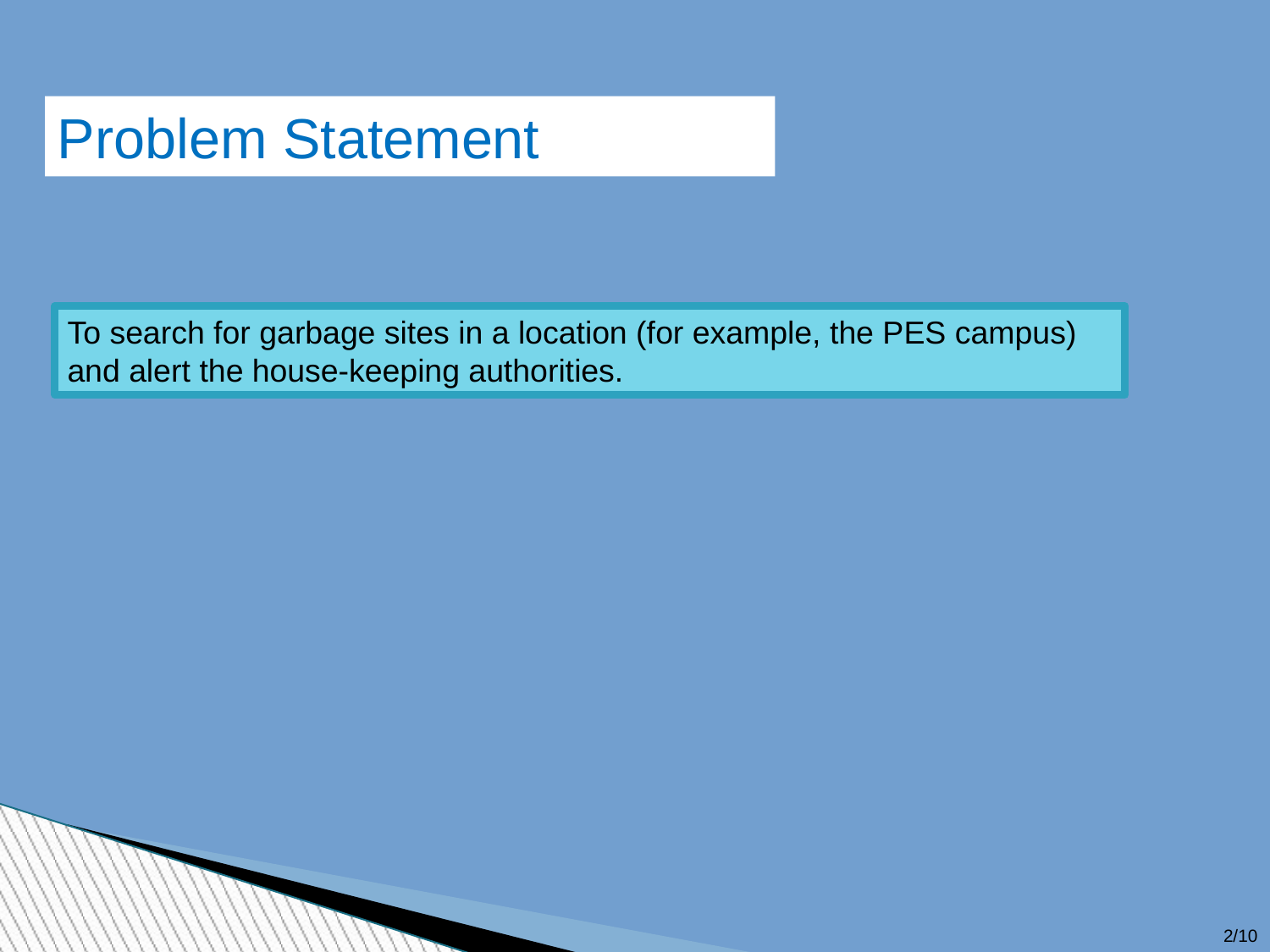

Problem Statement
To search for garbage sites in a location (for example, the PES campus) and alert the house-keeping authorities.
2/10